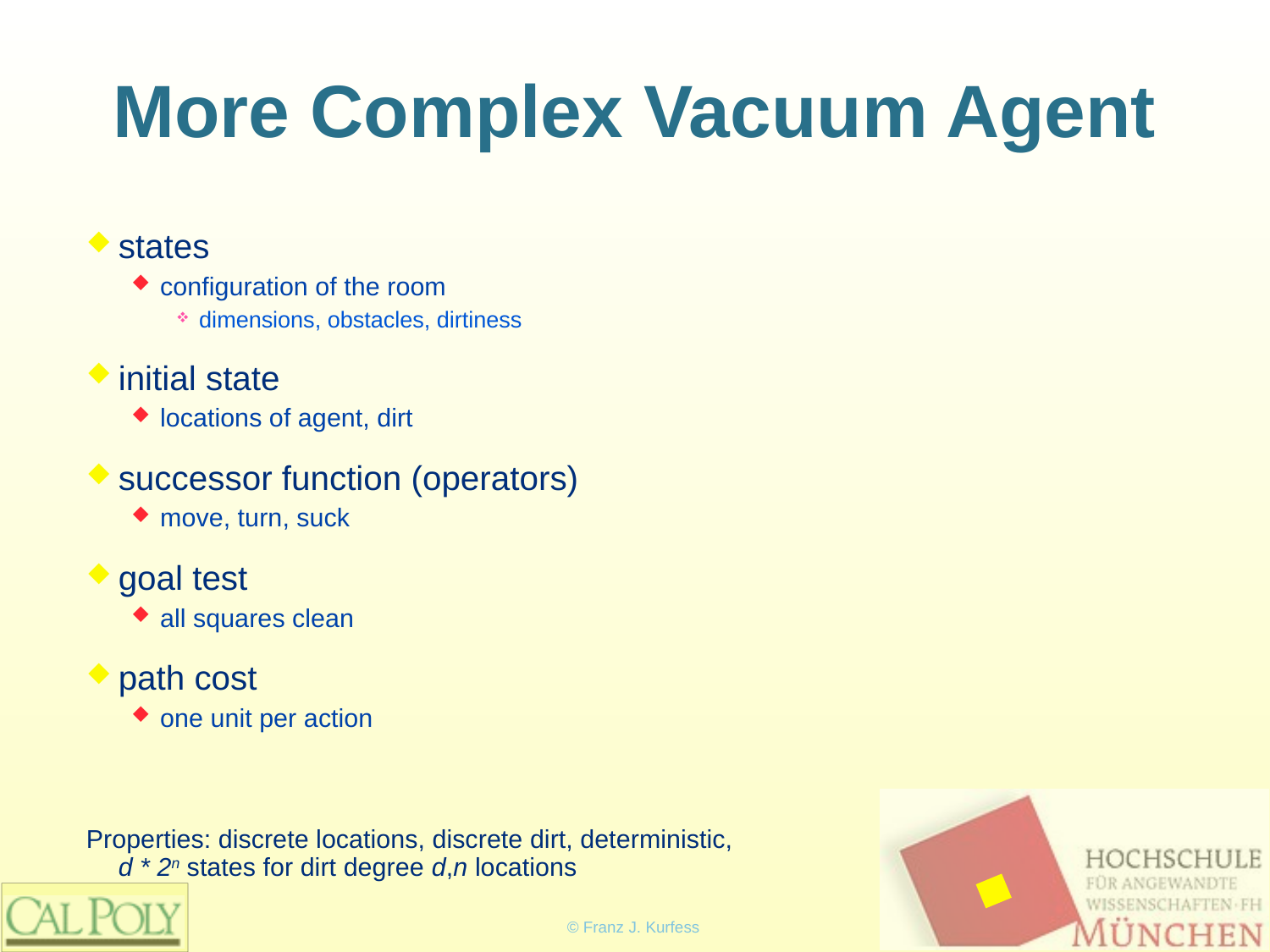

# More Complex Vacuum Agent
states
configuration of the room
dimensions, obstacles, dirtiness
initial state
locations of agent, dirt
successor function (operators)
move, turn, suck
goal test
all squares clean
path cost
one unit per action

Properties: discrete locations, discrete dirt, deterministic,
d * 2n states for dirt degree d,n locations
33